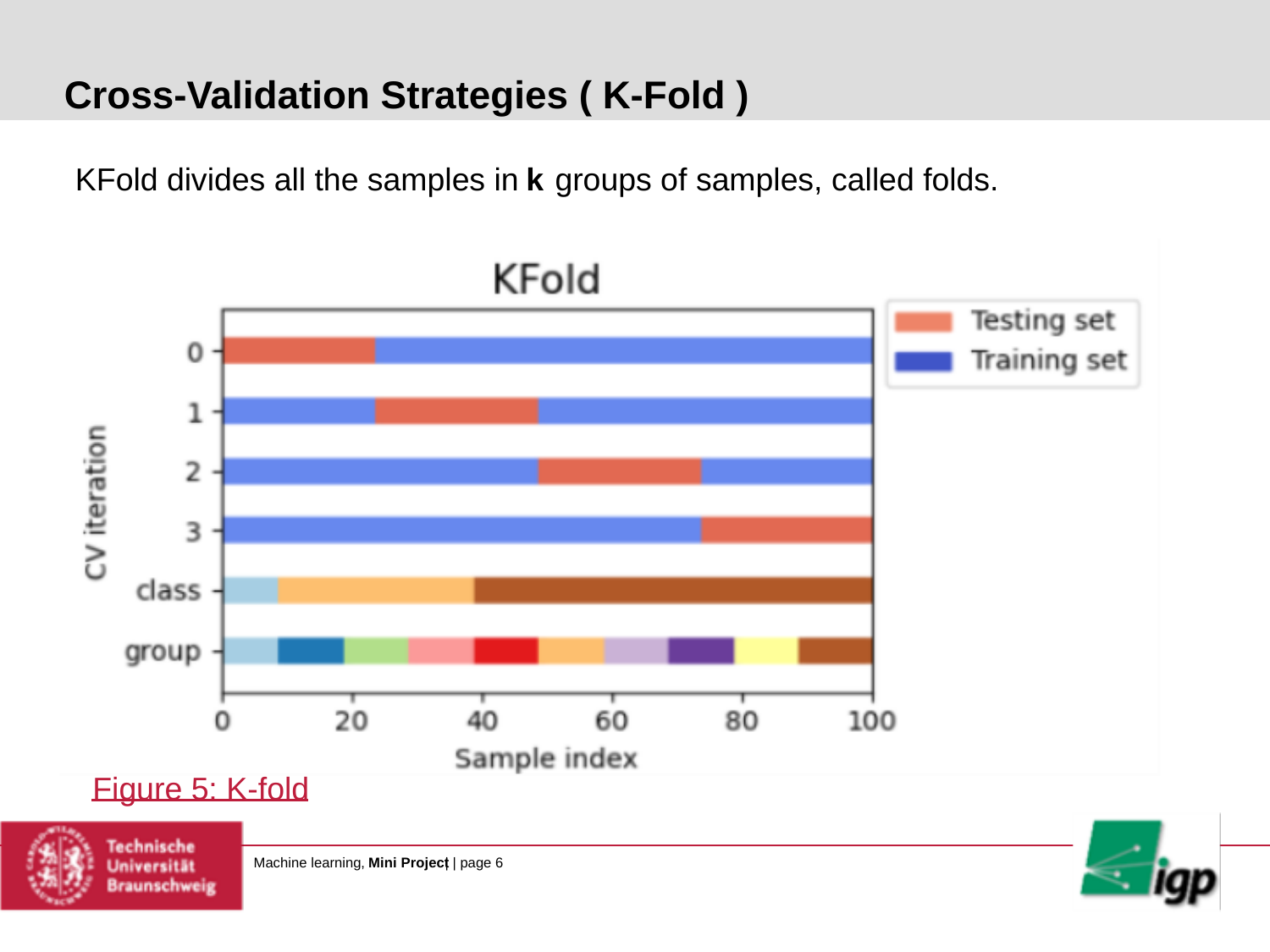

Cross-Validation Strategies ( K-Fold )
KFold divides all the samples in
k
 groups of samples, called folds.

Figure 5: K-fold

Machine learning,
Mini Project
| | page 6
# Titel der Präsentation
Vorname, Nachname des Referenten, Datum